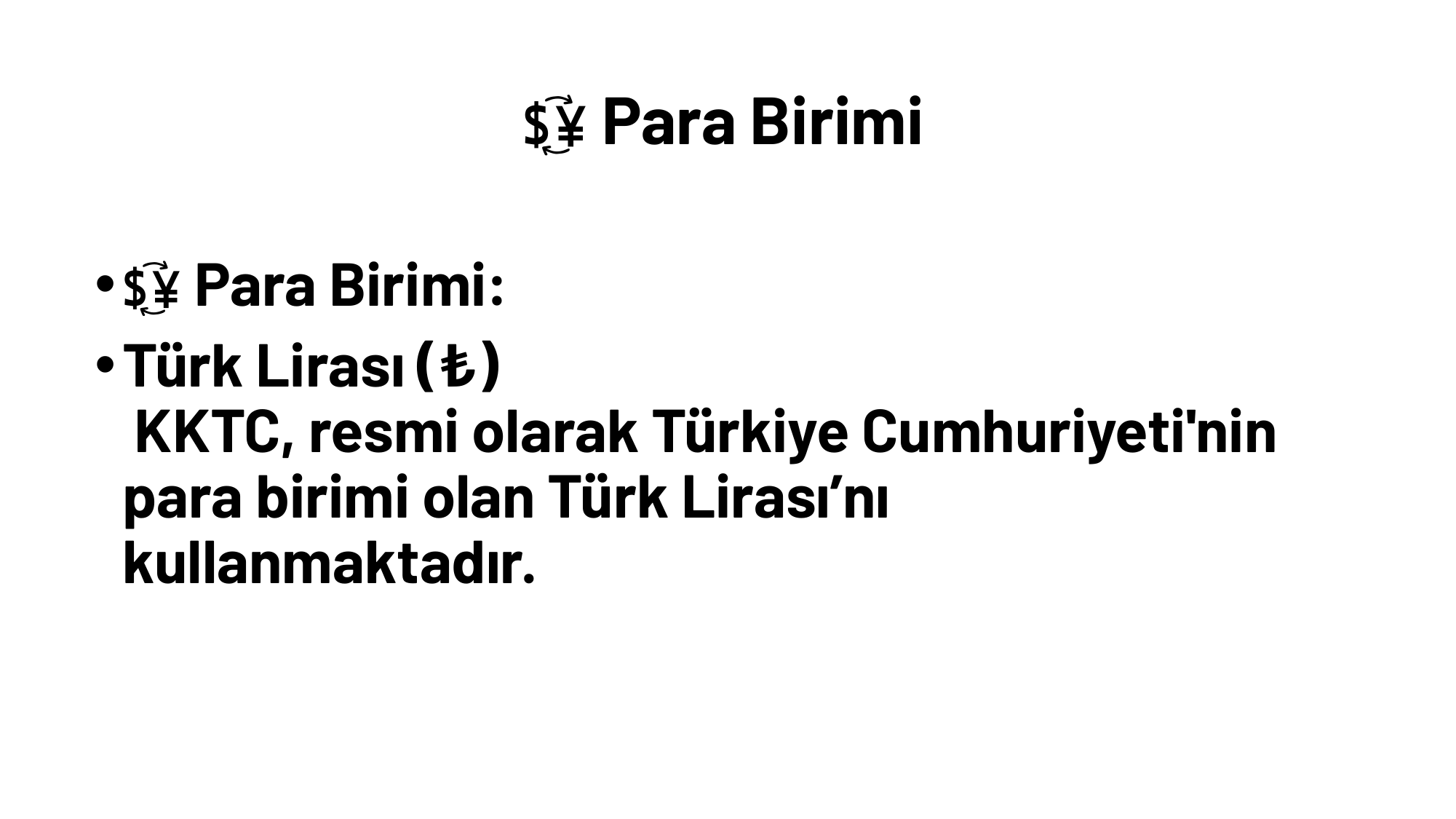

# 💱 Para Birimi
💱 Para Birimi:
Türk Lirası (₺)
 KKTC, resmi olarak Türkiye Cumhuriyeti'nin para birimi olan Türk Lirası’nı kullanmaktadır.